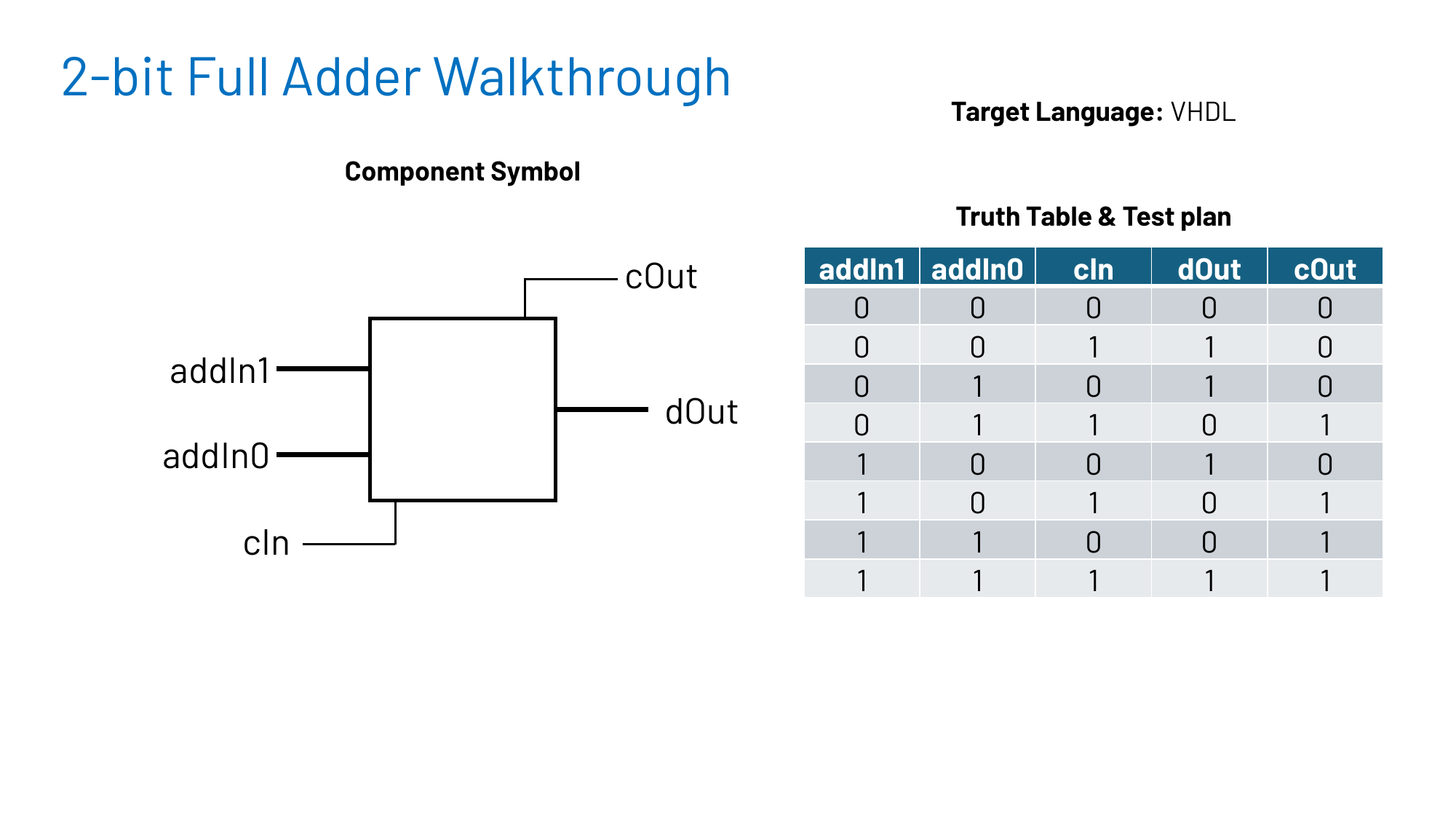

2-bit Full Adder Walkthrough
Target Language: VHDL
Component Symbol
Truth Table & Test plan
| addIn1 | addIn0 | cIn | dOut | cOut |
| --- | --- | --- | --- | --- |
| 0 | 0 | 0 | 0 | 0 |
| 0 | 0 | 1 | 1 | 0 |
| 0 | 1 | 0 | 1 | 0 |
| 0 | 1 | 1 | 0 | 1 |
| 1 | 0 | 0 | 1 | 0 |
| 1 | 0 | 1 | 0 | 1 |
| 1 | 1 | 0 | 0 | 1 |
| 1 | 1 | 1 | 1 | 1 |
cOut

addIn1
dOut
addIn0
cIn